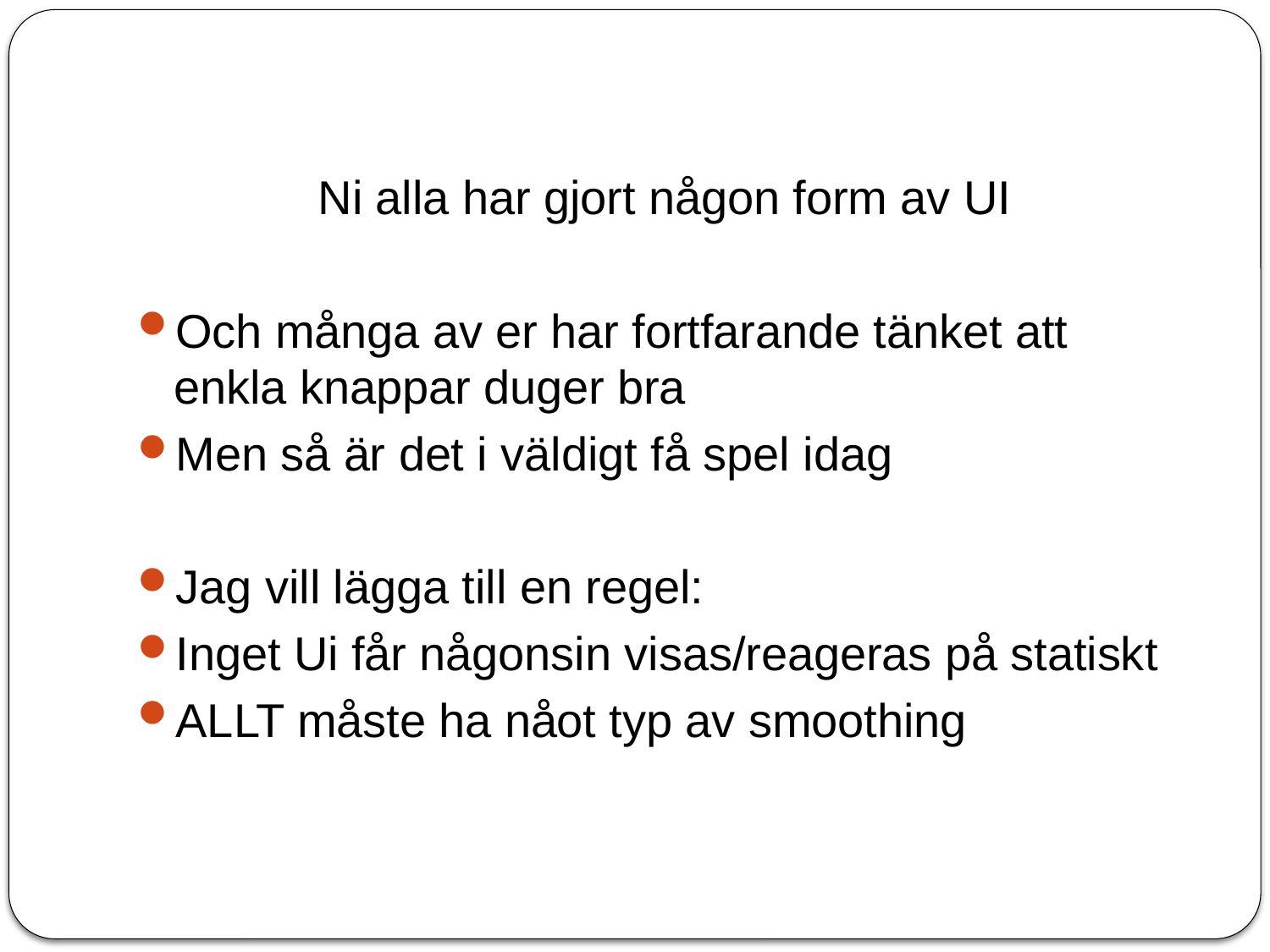

#
Ni alla har gjort någon form av UI

Och många av er har fortfarande tänket att enkla knappar duger bra
Men så är det i väldigt få spel idag

Jag vill lägga till en regel:
Inget Ui får någonsin visas/reageras på statiskt
ALLT måste ha nåot typ av smoothing